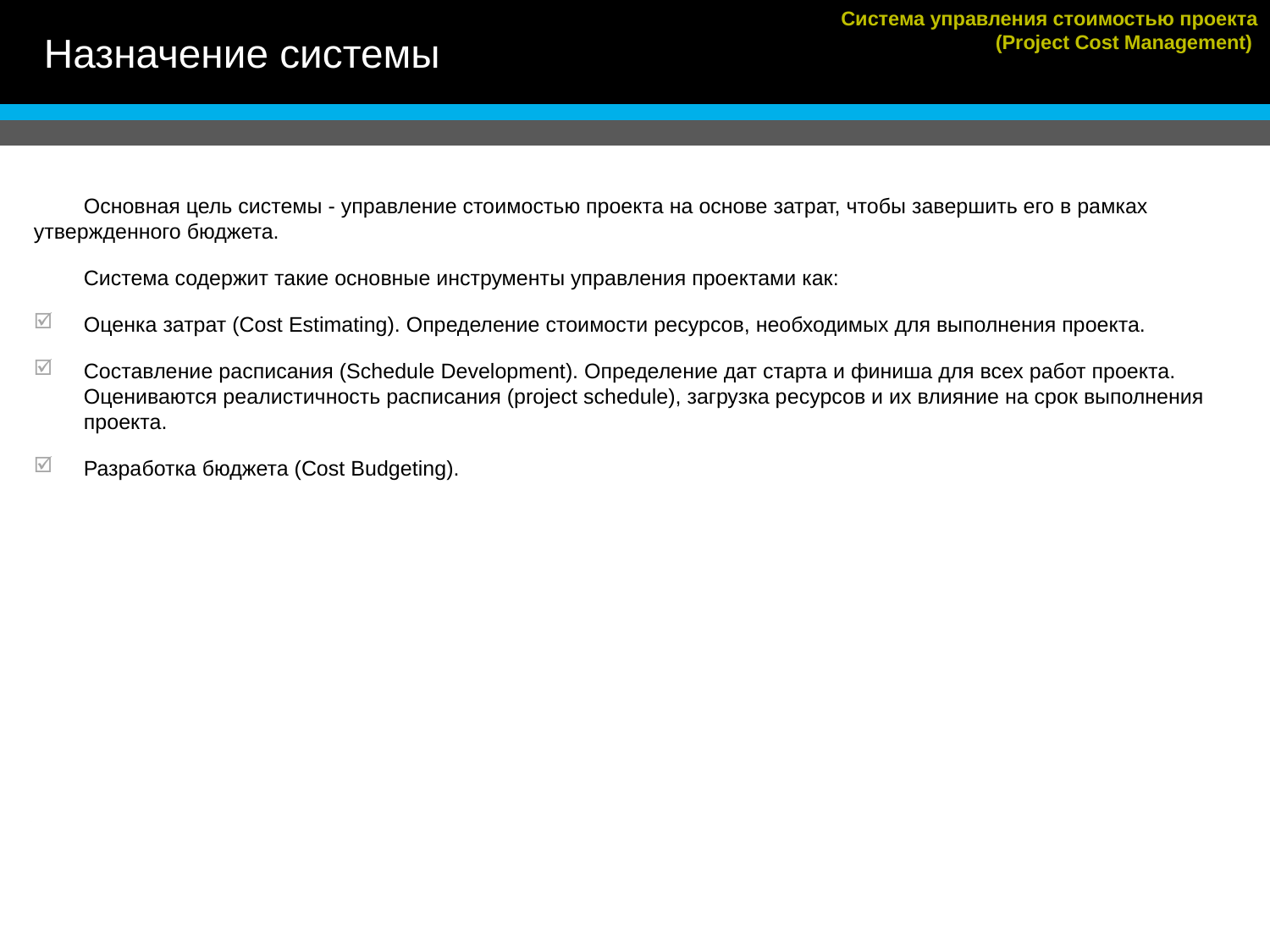

Назначение системы
Система управления стоимостью проекта
(Project Cost Management)
Основная цель системы - управление стоимостью проекта на основе затрат, чтобы завершить его в рамках утвержденного бюджета.
Система содержит такие основные инструменты управления проектами как:
Оценка затрат (Cost Estimating). Определение стоимости ресурсов, необходимых для выполнения проекта.
Составление расписания (Schedule Development). Определение дат старта и финиша для всех работ проекта. Оцениваются реалистичность расписания (project schedule), загрузка ресурсов и их влияние на срок выполнения проекта.
Разработка бюджета (Cost Budgeting).